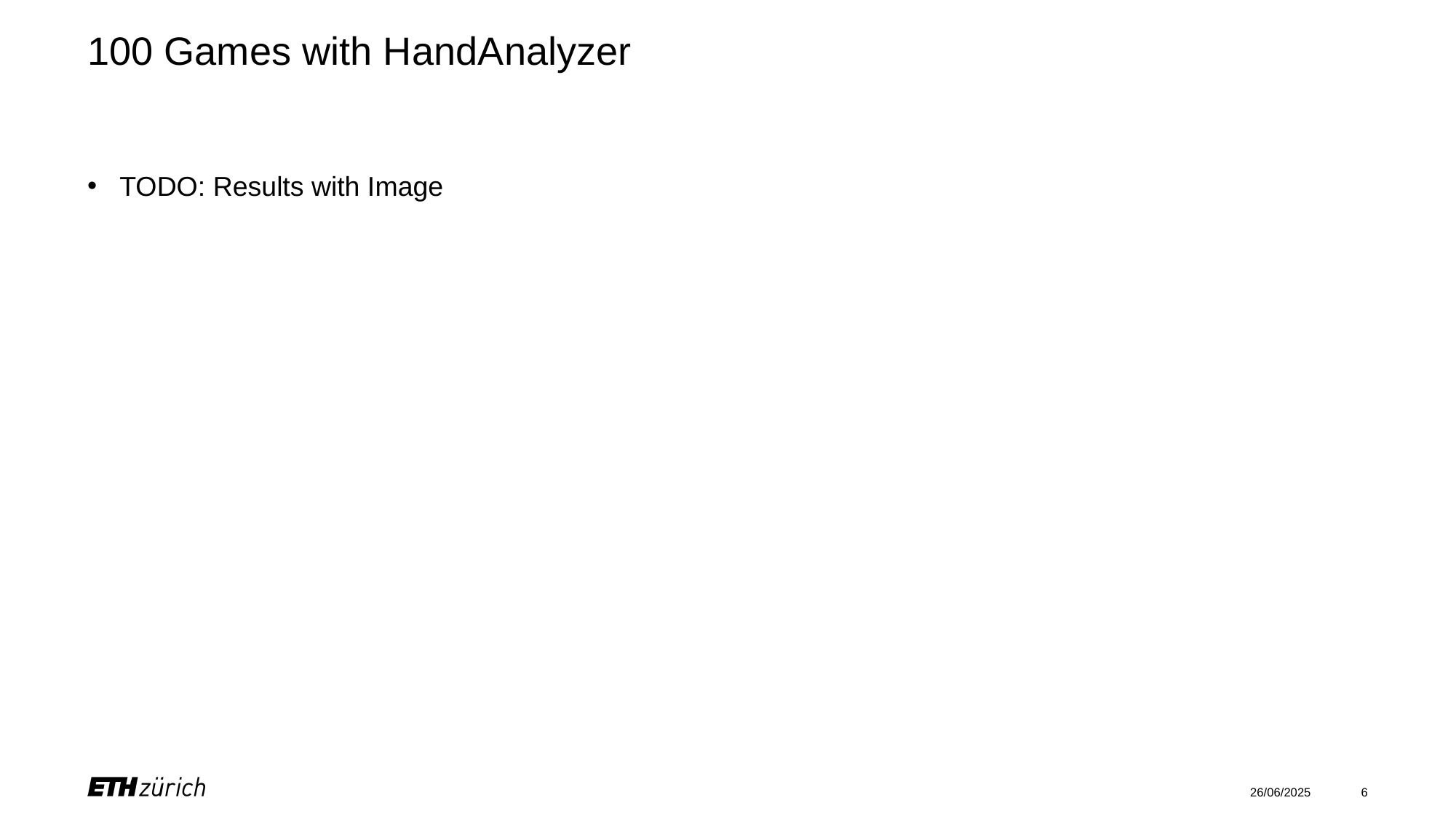

# 100 Games with HandAnalyzer
TODO: Results with Image

26/06/2025
6